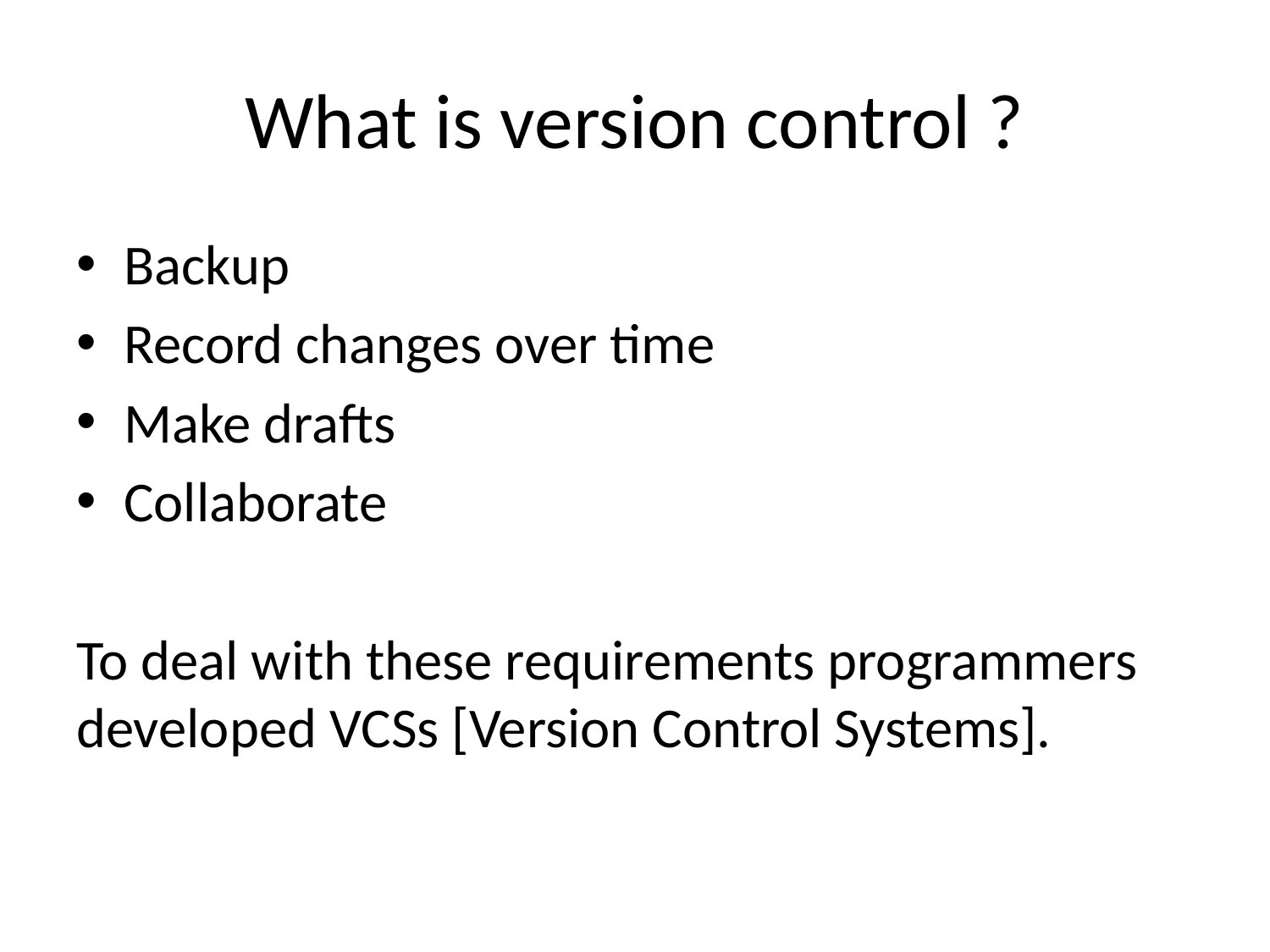

# What is version control ?
Backup
Record changes over time
Make drafts
Collaborate

To deal with these requirements programmers developed VCSs [Version Control Systems].